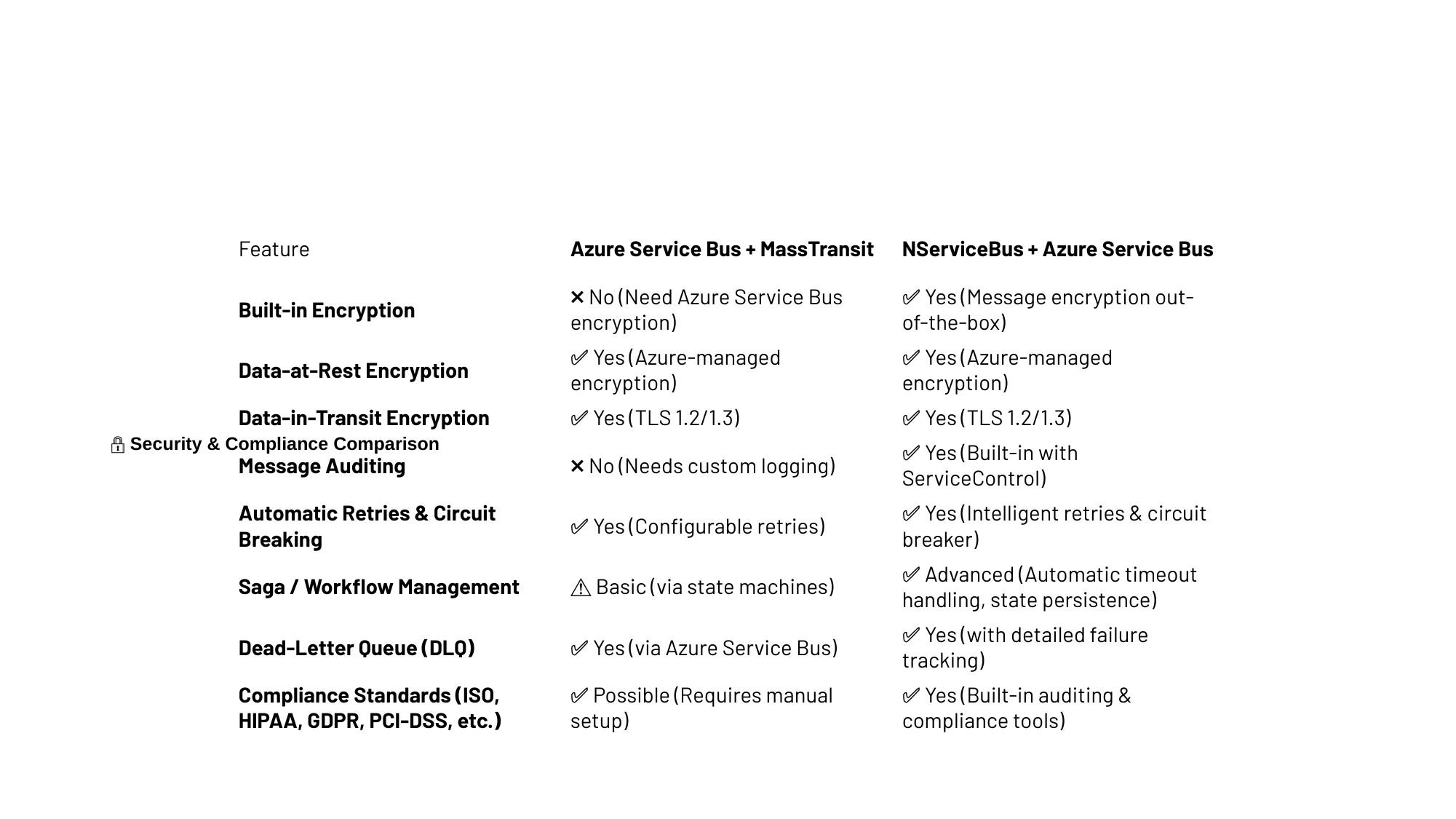

#
🔒 Security & Compliance Comparison

| Feature | Azure Service Bus + MassTransit | NServiceBus + Azure Service Bus |
| --- | --- | --- |
| Built-in Encryption | ❌ No (Need Azure Service Bus encryption) | ✅ Yes (Message encryption out-of-the-box) |
| Data-at-Rest Encryption | ✅ Yes (Azure-managed encryption) | ✅ Yes (Azure-managed encryption) |
| Data-in-Transit Encryption | ✅ Yes (TLS 1.2/1.3) | ✅ Yes (TLS 1.2/1.3) |
| Message Auditing | ❌ No (Needs custom logging) | ✅ Yes (Built-in with ServiceControl) |
| Automatic Retries & Circuit Breaking | ✅ Yes (Configurable retries) | ✅ Yes (Intelligent retries & circuit breaker) |
| Saga / Workflow Management | ⚠️ Basic (via state machines) | ✅ Advanced (Automatic timeout handling, state persistence) |
| Dead-Letter Queue (DLQ) | ✅ Yes (via Azure Service Bus) | ✅ Yes (with detailed failure tracking) |
| Compliance Standards (ISO, HIPAA, GDPR, PCI-DSS, etc.) | ✅ Possible (Requires manual setup) | ✅ Yes (Built-in auditing & compliance tools) |